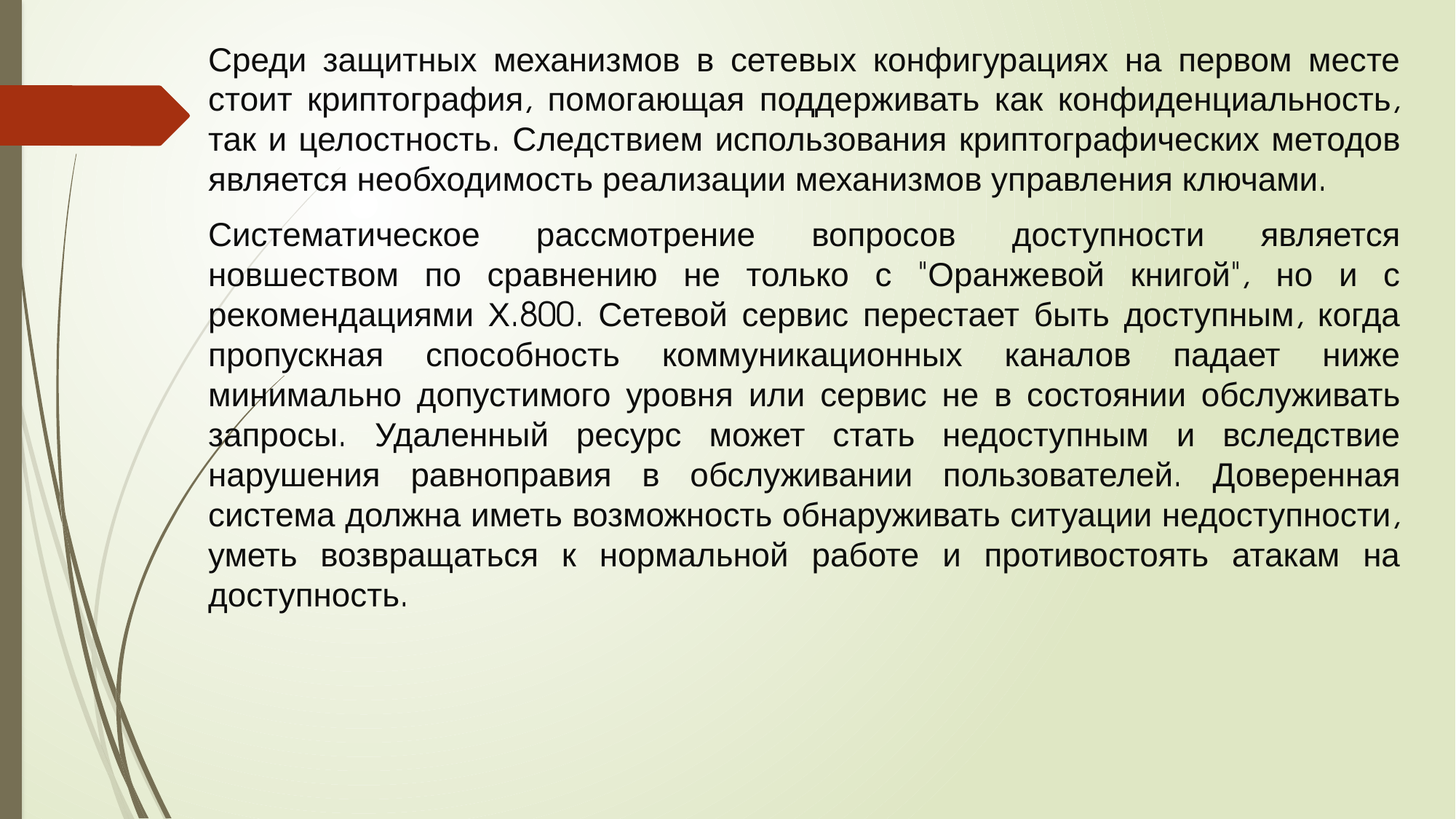

Среди защитных механизмов в сетевых конфигурациях на первом месте стоит криптография, помогающая поддерживать как конфиденциальность, так и целостность. Следствием использования криптографических методов является необходимость реализации механизмов управления ключами.
Систематическое рассмотрение вопросов доступности является новшеством по сравнению не только с "Оранжевой книгой", но и с рекомендациями Х.800. Сетевой сервис перестает быть доступным, когда пропускная способность коммуникационных каналов падает ниже минимально допустимого уровня или сервис не в состоянии обслуживать запросы. Удаленный ресурс может стать недоступным и вследствие нарушения равноправия в обслуживании пользователей. Доверенная система должна иметь возможность обнаруживать ситуации недоступности, уметь возвращаться к нормальной работе и противостоять атакам на доступность.